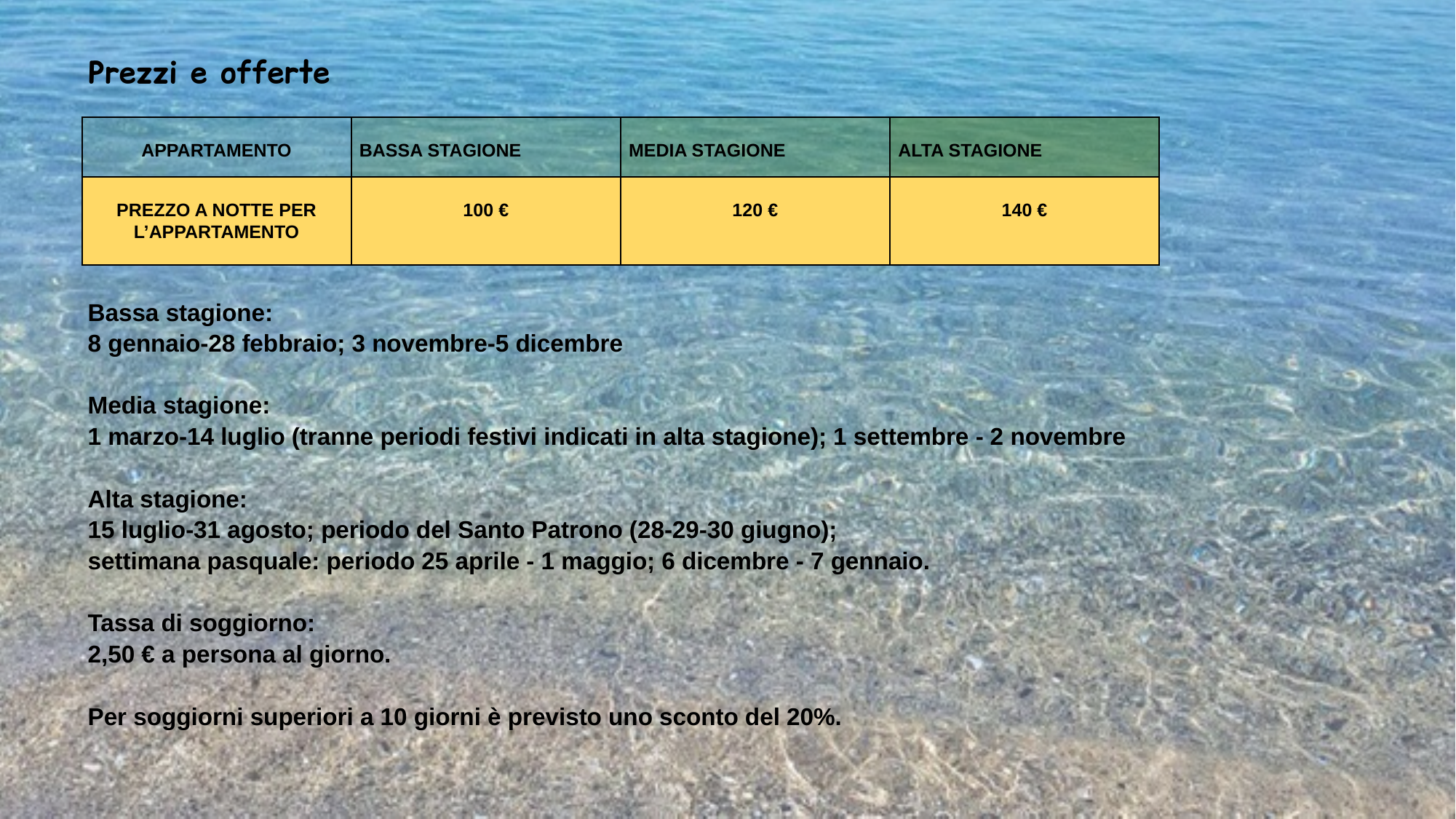

Prezzi e offerte
| APPARTAMENTO | BASSA STAGIONE | MEDIA STAGIONE | ALTA STAGIONE |
| --- | --- | --- | --- |
| PREZZO A NOTTE PER L’APPARTAMENTO | 100 € | 120 € | 140 € |
Bassa stagione:
8 gennaio-28 febbraio; 3 novembre-5 dicembre
Media stagione:
1 marzo-14 luglio (tranne periodi festivi indicati in alta stagione); 1 settembre - 2 novembre
Alta stagione:
15 luglio-31 agosto; periodo del Santo Patrono (28-29-30 giugno);
settimana pasquale: periodo 25 aprile - 1 maggio; 6 dicembre - 7 gennaio.
Tassa di soggiorno:
2,50 € a persona al giorno.
Per soggiorni superiori a 10 giorni è previsto uno sconto del 20%.